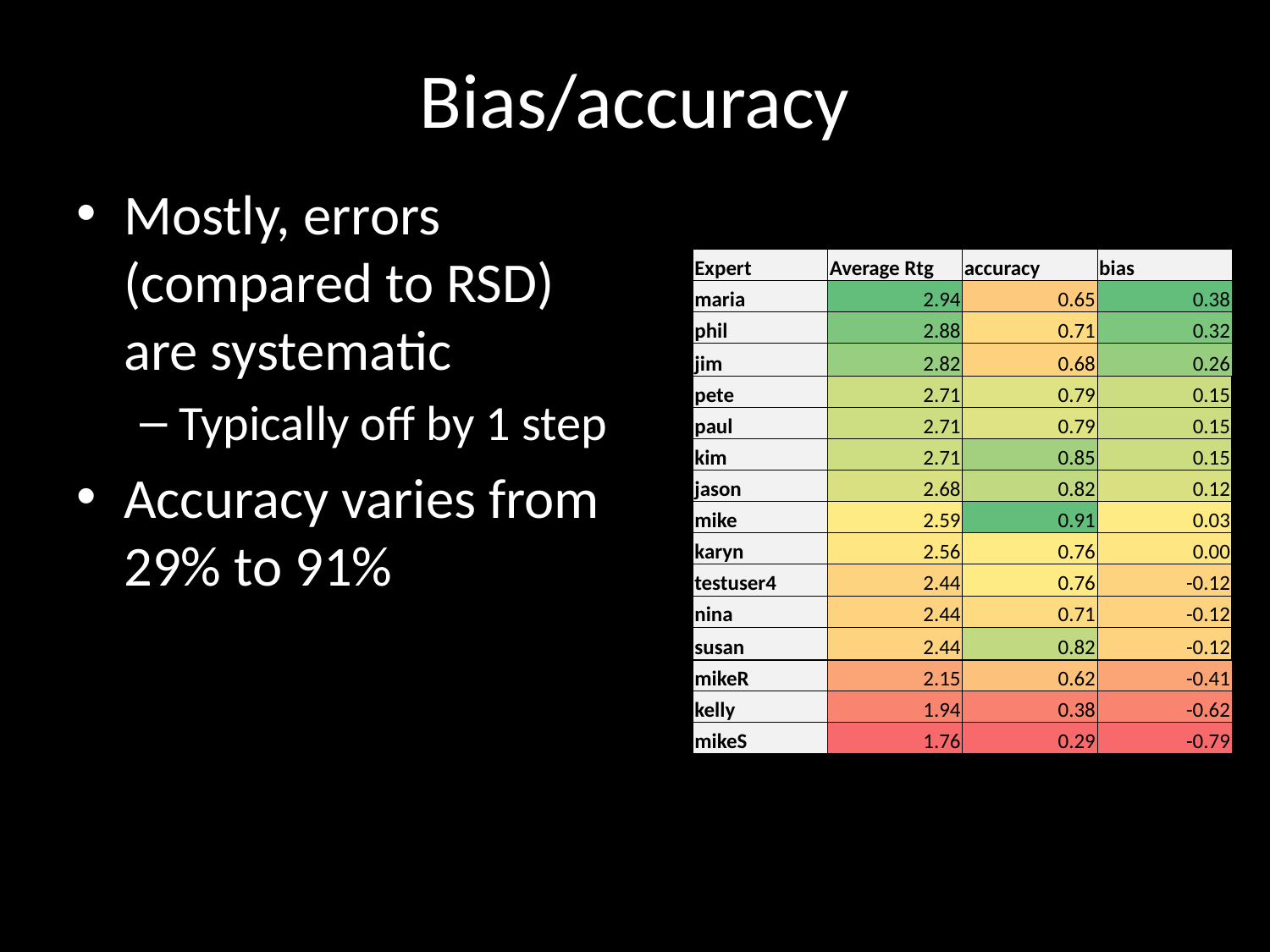

# Bias/accuracy
Mostly, errors (compared to RSD) are systematic
Typically off by 1 step
Accuracy varies from 29% to 91%
| Expert | Average Rtg | accuracy | bias |
| --- | --- | --- | --- |
| maria | 2.94 | 0.65 | 0.38 |
| phil | 2.88 | 0.71 | 0.32 |
| jim | 2.82 | 0.68 | 0.26 |
| pete | 2.71 | 0.79 | 0.15 |
| paul | 2.71 | 0.79 | 0.15 |
| kim | 2.71 | 0.85 | 0.15 |
| jason | 2.68 | 0.82 | 0.12 |
| mike | 2.59 | 0.91 | 0.03 |
| karyn | 2.56 | 0.76 | 0.00 |
| testuser4 | 2.44 | 0.76 | -0.12 |
| nina | 2.44 | 0.71 | -0.12 |
| susan | 2.44 | 0.82 | -0.12 |
| mikeR | 2.15 | 0.62 | -0.41 |
| kelly | 1.94 | 0.38 | -0.62 |
| mikeS | 1.76 | 0.29 | -0.79 |